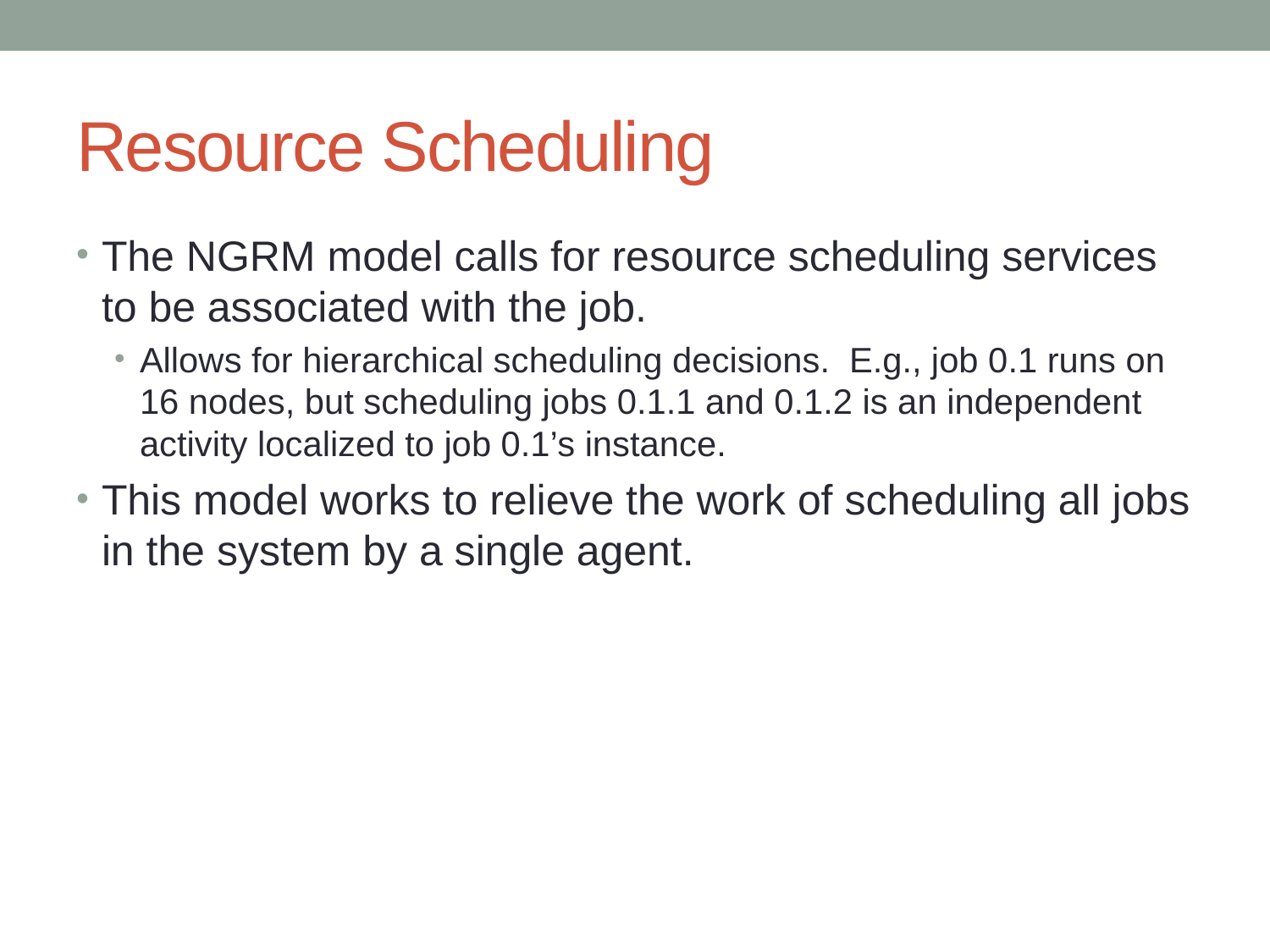

# Resource Scheduling
The NGRM model calls for resource scheduling services to be associated with the job.
Allows for hierarchical scheduling decisions.  E.g., job 0.1 runs on 16 nodes, but scheduling jobs 0.1.1 and 0.1.2 is an independent activity localized to job 0.1’s instance.
This model works to relieve the work of scheduling all jobs in the system by a single agent.